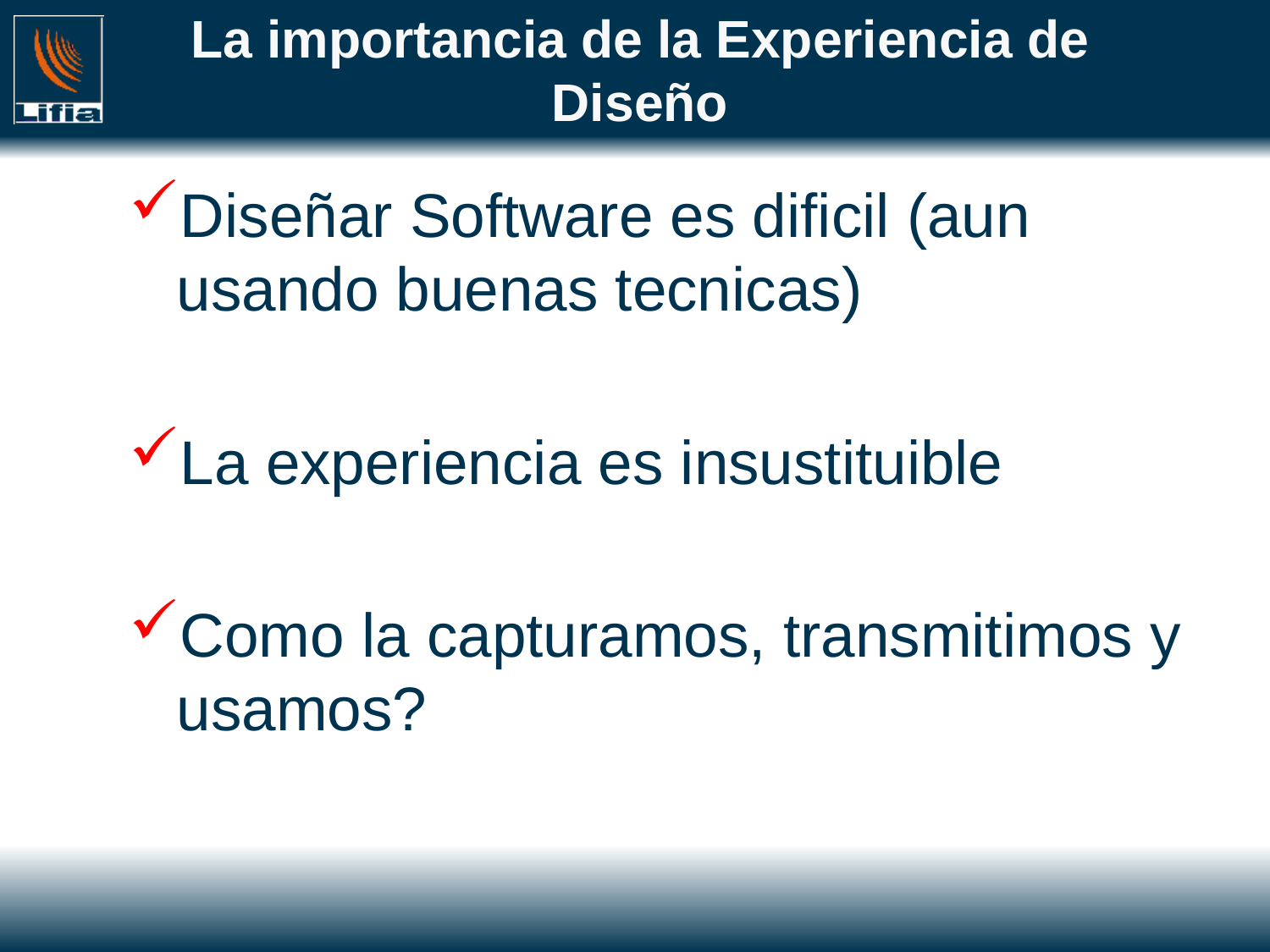

# La importancia de la Experiencia de Diseño
Diseñar Software es dificil (aun usando buenas tecnicas)

La experiencia es insustituible

Como la capturamos, transmitimos y usamos?